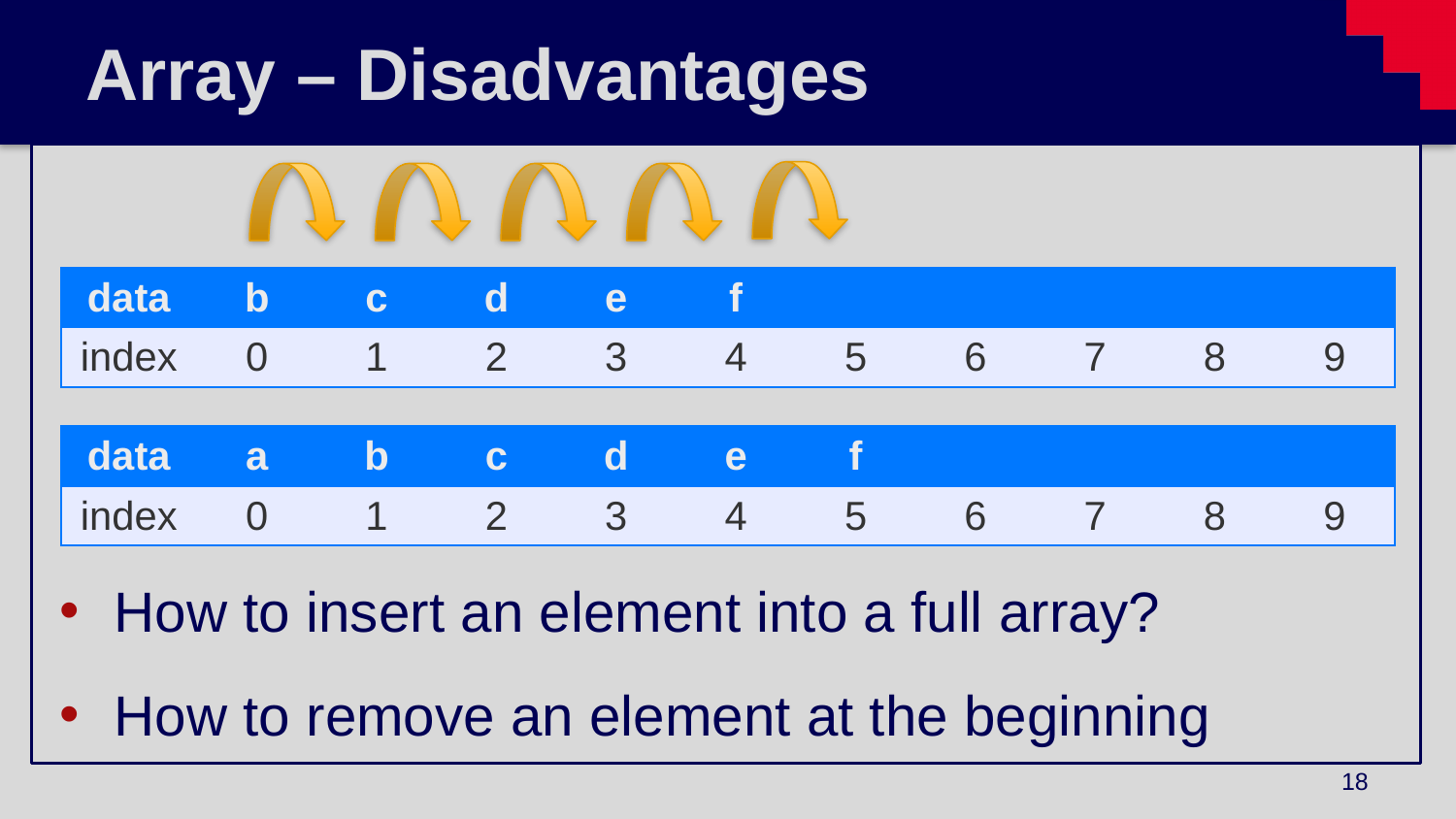

# Array – Disadvantages

How to insert an element into a full array?
How to remove an element at the beginning

| data | b | c | d | e | f |  |  |  |  |  |
| --- | --- | --- | --- | --- | --- | --- | --- | --- | --- | --- |
| index | 0 | 1 | 2 | 3 | 4 | 5 | 6 | 7 | 8 | 9 |
| data | a | b | c | d | e | f |  |  |  |  |
| --- | --- | --- | --- | --- | --- | --- | --- | --- | --- | --- |
| index | 0 | 1 | 2 | 3 | 4 | 5 | 6 | 7 | 8 | 9 |
18